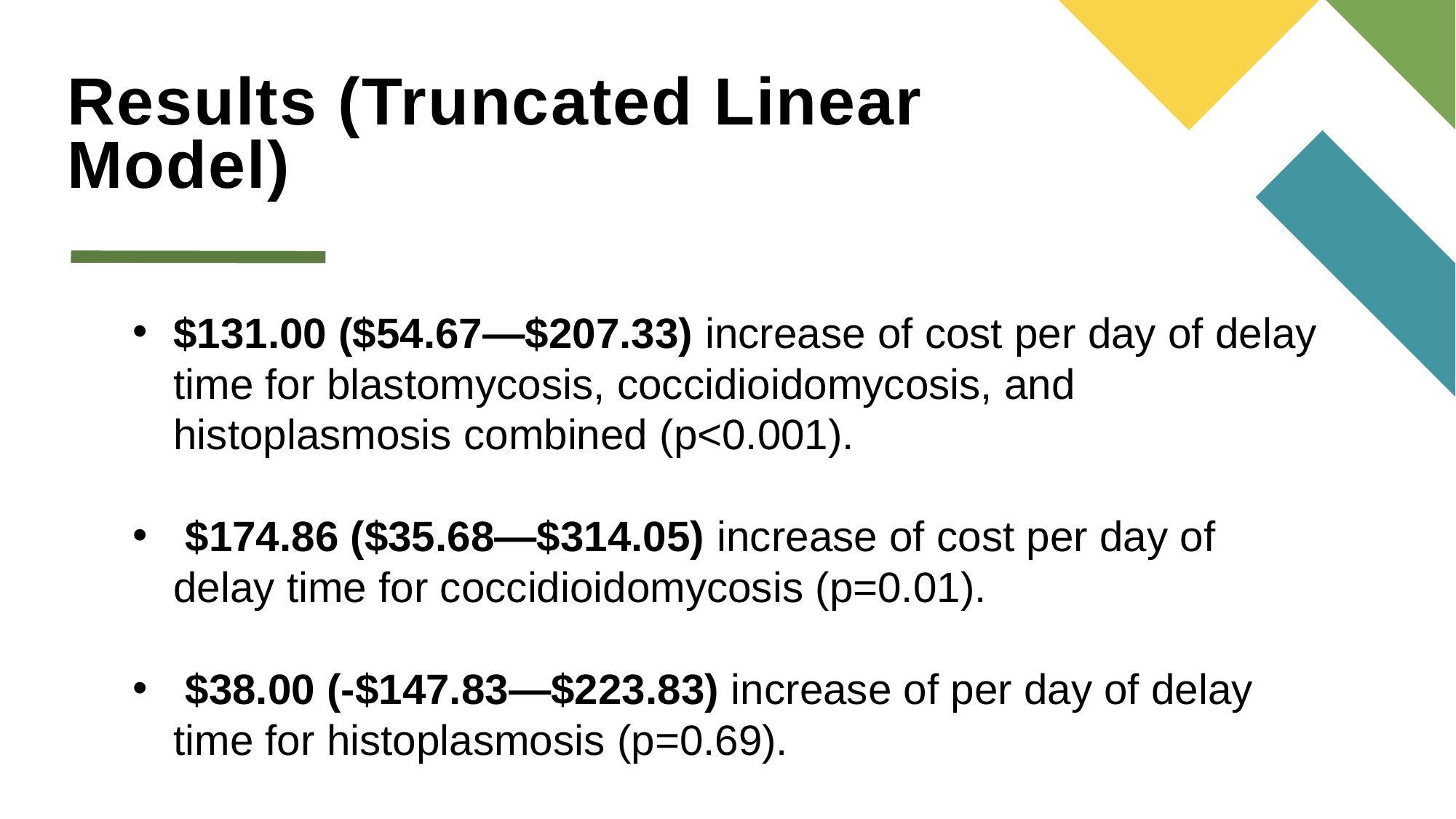

# Results (Truncated Linear Model)
$131.00 ($54.67—$207.33) increase of cost per day of delay time for blastomycosis, coccidioidomycosis, and histoplasmosis combined (p<0.001).

 $174.86 ($35.68—$314.05) increase of cost per day of delay time for coccidioidomycosis (p=0.01).

 $38.00 (-$147.83—$223.83) increase of per day of delay time for histoplasmosis (p=0.69).